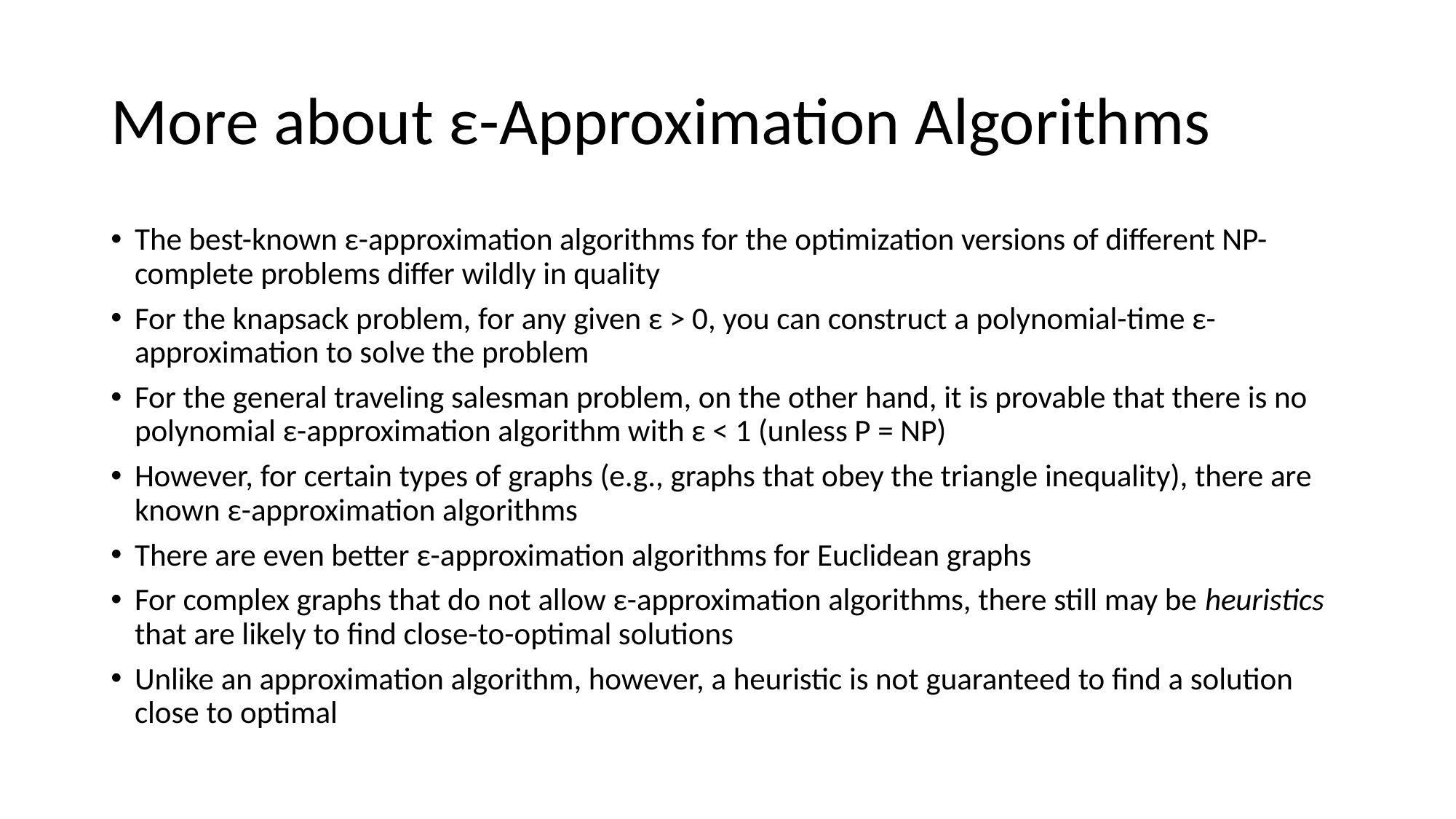

# More about ε-Approximation Algorithms
The best-known ε-approximation algorithms for the optimization versions of different NP-complete problems differ wildly in quality
For the knapsack problem, for any given ε > 0, you can construct a polynomial-time ε-approximation to solve the problem
For the general traveling salesman problem, on the other hand, it is provable that there is no polynomial ε-approximation algorithm with ε < 1 (unless P = NP)
However, for certain types of graphs (e.g., graphs that obey the triangle inequality), there are known ε-approximation algorithms
There are even better ε-approximation algorithms for Euclidean graphs
For complex graphs that do not allow ε-approximation algorithms, there still may be heuristics that are likely to find close-to-optimal solutions
Unlike an approximation algorithm, however, a heuristic is not guaranteed to find a solution close to optimal